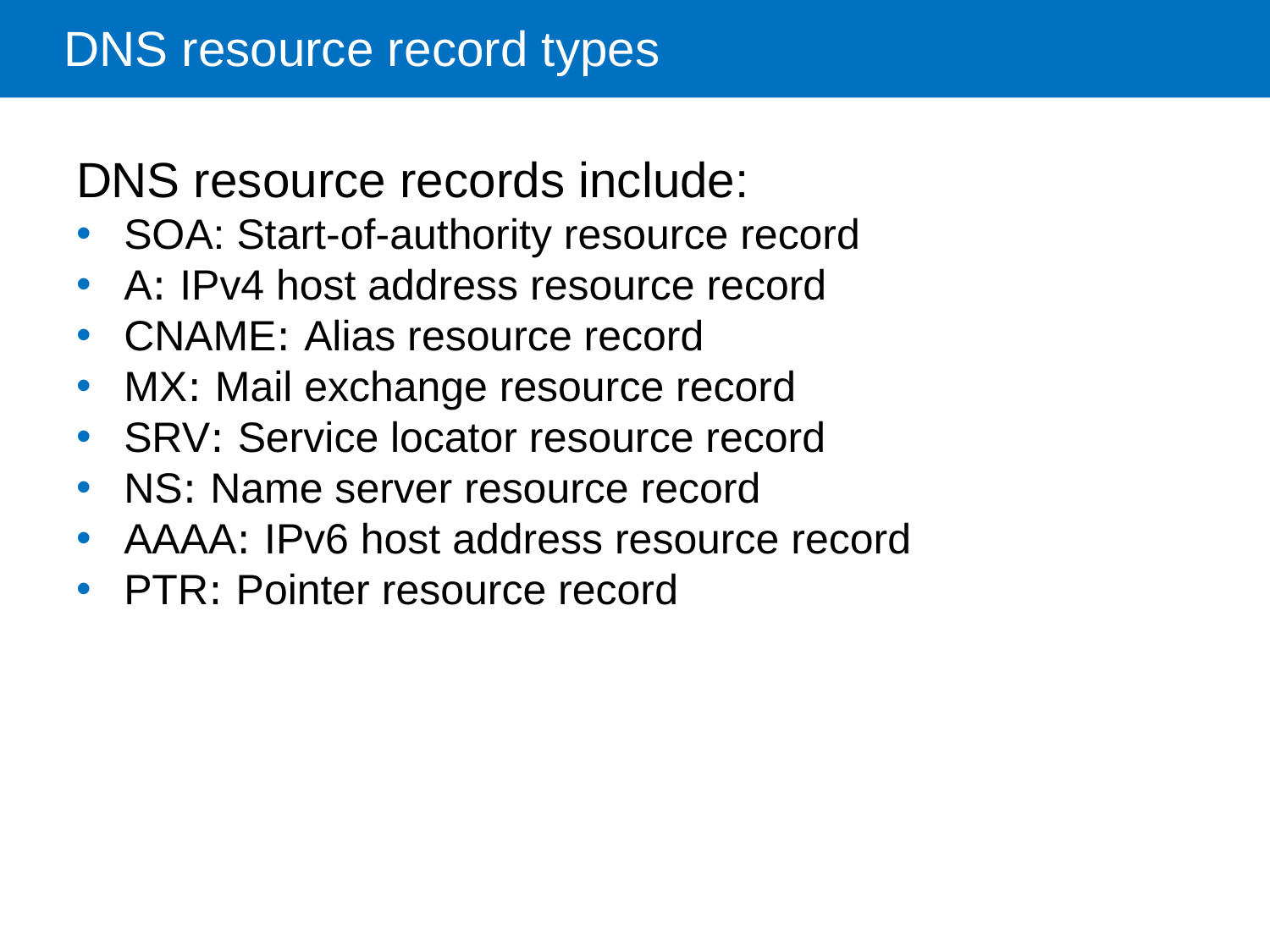

# DNS resource record types
DNS resource records include:
SOA: Start-of-authority resource record
A: IPv4 host address resource record
CNAME: Alias resource record
MX: Mail exchange resource record
SRV: Service locator resource record
NS: Name server resource record
AAAA: IPv6 host address resource record
PTR: Pointer resource record